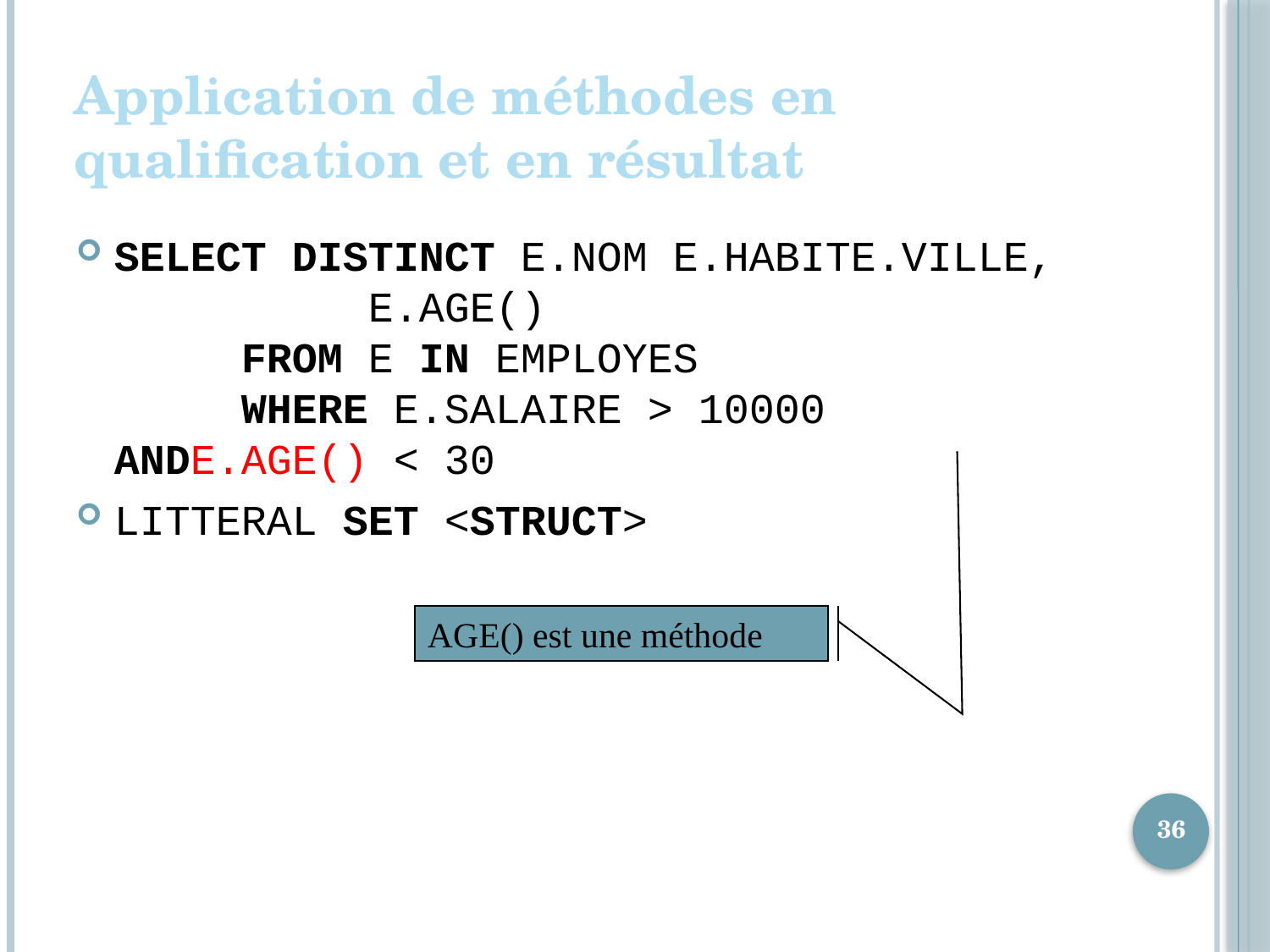

# Application de méthodes en qualification et en résultat
SELECT DISTINCT E.NOM E.HABITE.VILLE,
		E.AGE()
	FROM E IN EMPLOYES
	WHERE E.SALAIRE > 10000 ANDE.AGE() < 30
LITTERAL SET <STRUCT>

AGE() est une méthode
36